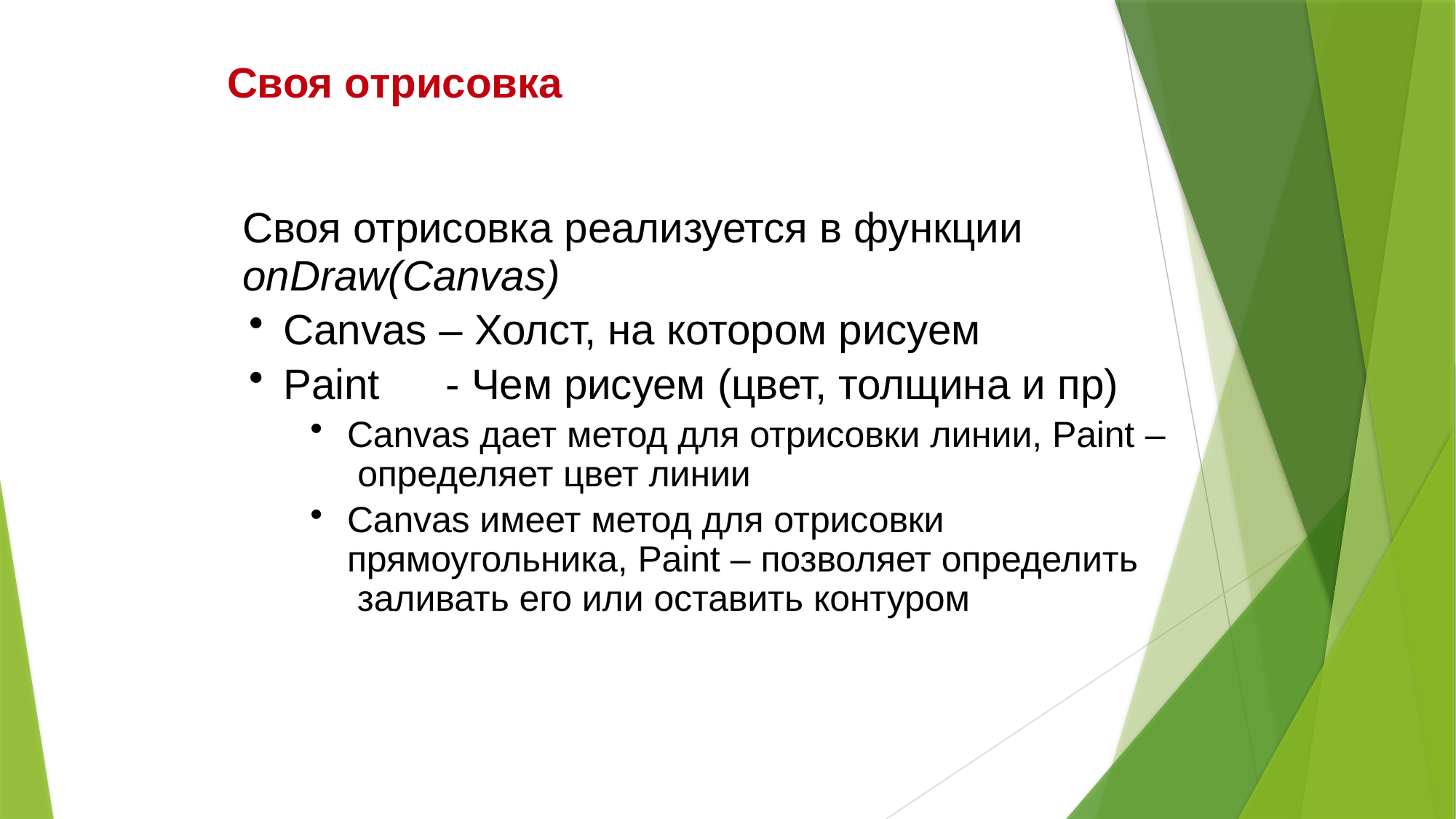

2
# Своя отрисовка
Своя отрисовка реализуется в функции
onDraw(Canvas)
Canvas – Холст, на котором рисуем
Paint	- Чем рисуем (цвет, толщина и пр)
Canvas дает метод для отрисовки линии, Paint –  определяет цвет линии
Canvas имеет метод для отрисовки  прямоугольника, Paint – позволяет определить  заливать его или оставить контуром